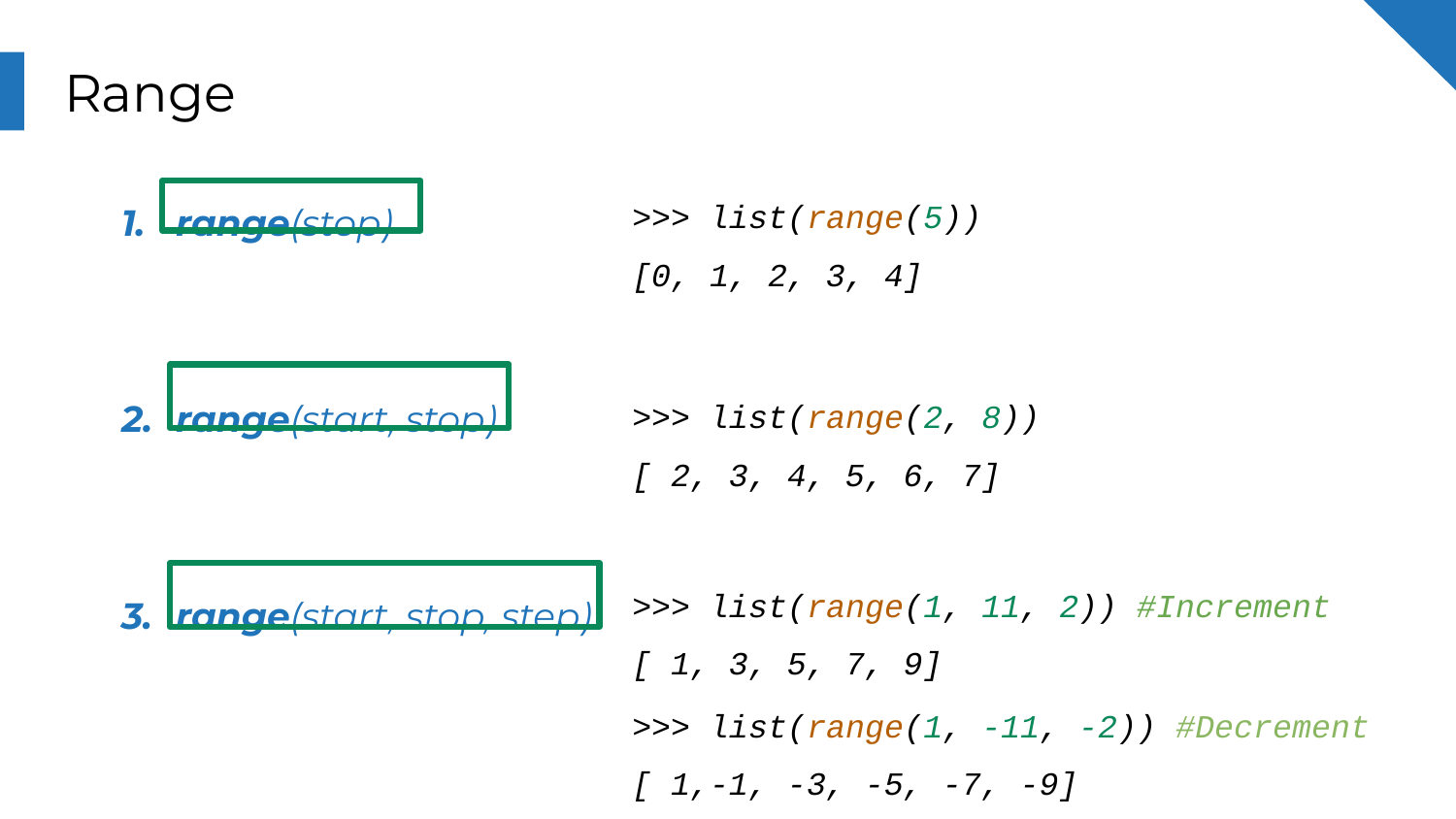

# Range
>>> list(range(5))
[0, 1, 2, 3, 4]

range(stop)

range(start, stop) n
e(stop)

range(start, stop, step)

>>> list(range(2, 8))
[ 2, 3, 4, 5, 6, 7]

>>> list(range(1, 11, 2)) #Increment
[ 1, 3, 5, 7, 9]

>>> list(range(1, -11, -2)) #Decrement
[ 1,-1, -3, -5, -7, -9]